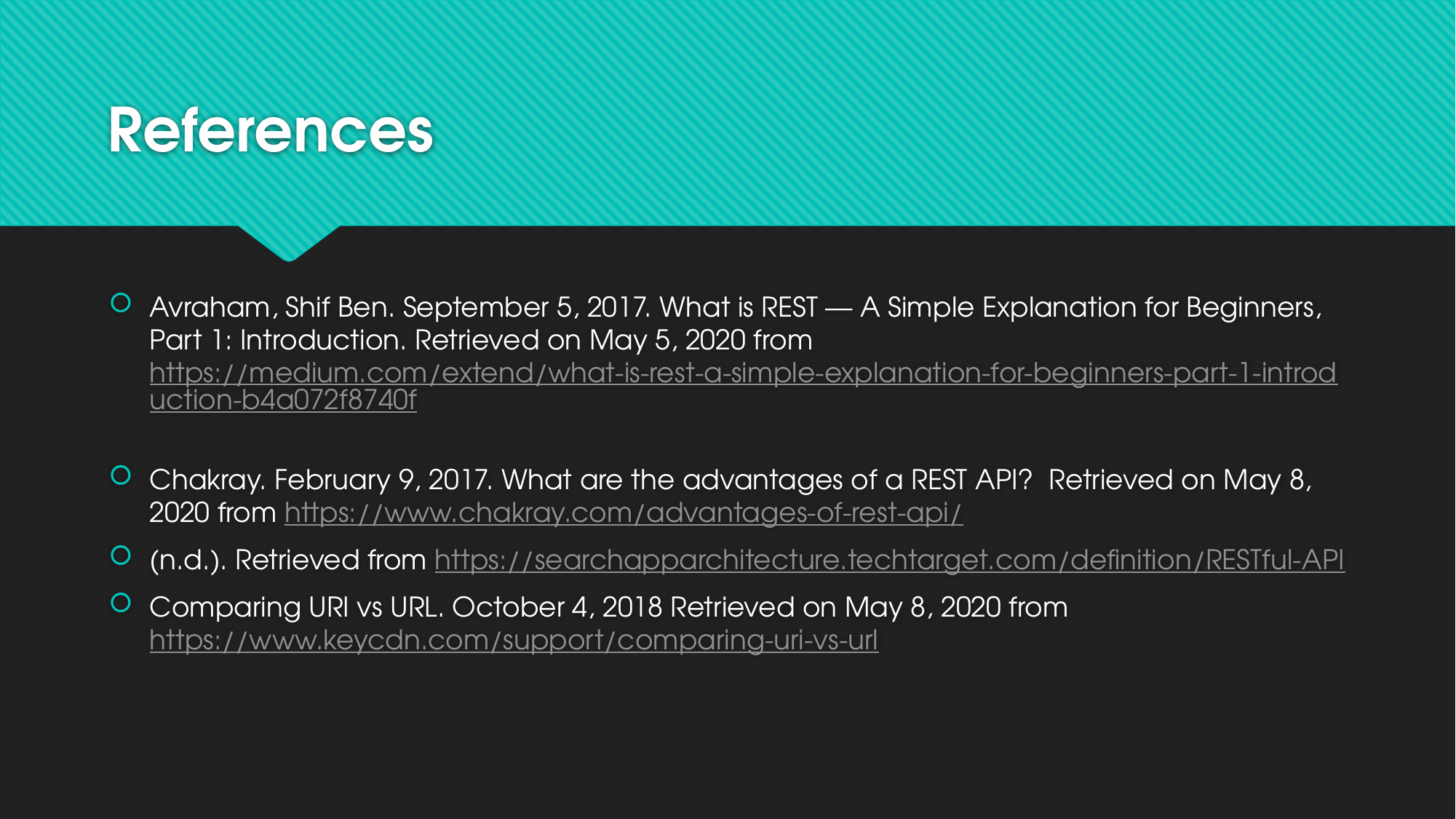

# References
Avraham, Shif Ben. September 5, 2017. What is REST — A Simple Explanation for Beginners, Part 1: Introduction. Retrieved on May 5, 2020 from https://medium.com/extend/what-is-rest-a-simple-explanation-for-beginners-part-1-introduction-b4a072f8740f
Chakray. February 9, 2017. What are the advantages of a REST API?  Retrieved on May 8, 2020 from https://www.chakray.com/advantages-of-rest-api/
(n.d.). Retrieved from https://searchapparchitecture.techtarget.com/definition/RESTful-API
Comparing URI vs URL. October 4, 2018 Retrieved on May 8, 2020 from https://www.keycdn.com/support/comparing-uri-vs-url